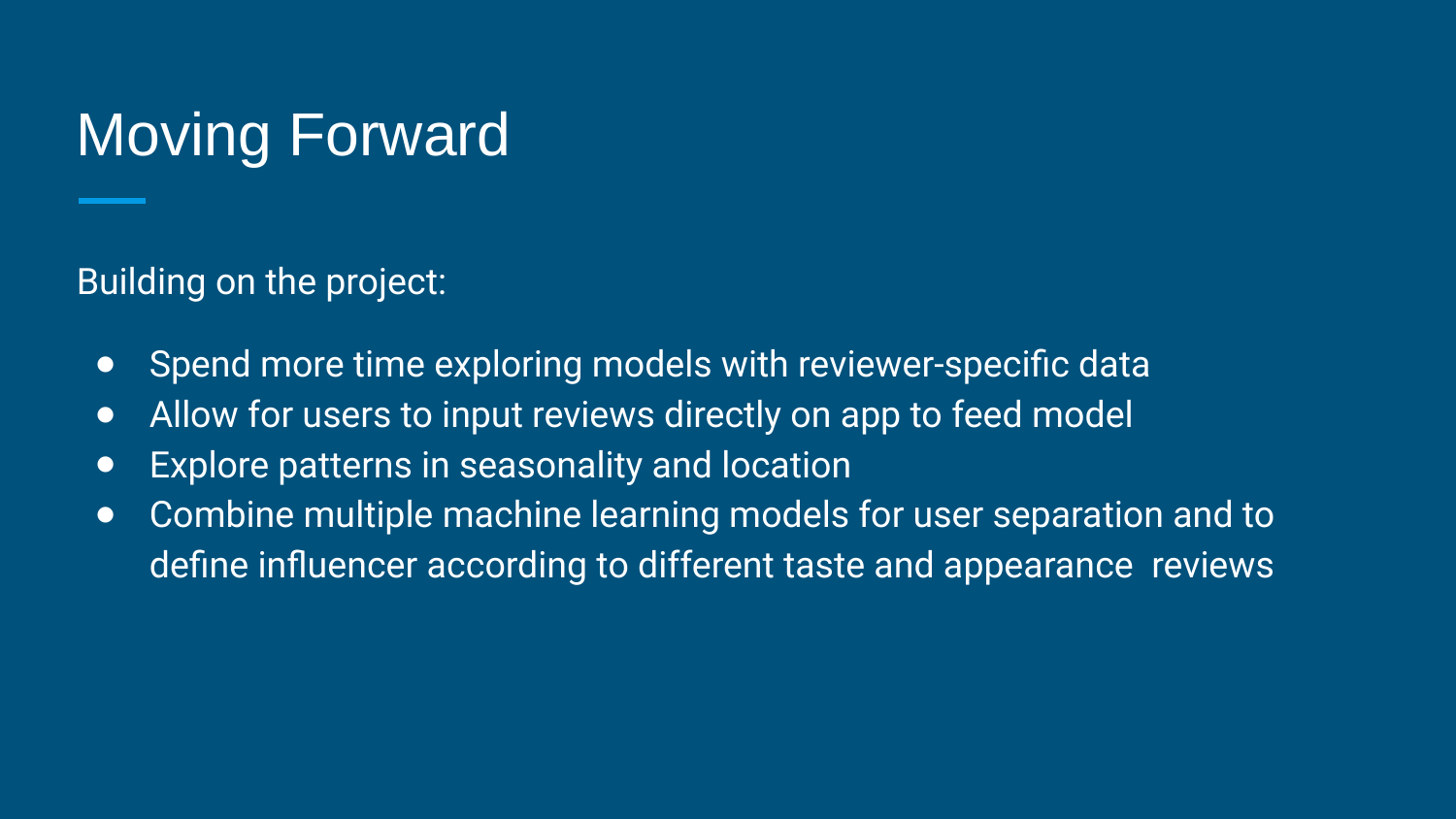

# Moving Forward
Building on the project:
Spend more time exploring models with reviewer-specific data
Allow for users to input reviews directly on app to feed model
Explore patterns in seasonality and location
Combine multiple machine learning models for user separation and to define influencer according to different taste and appearance  reviews